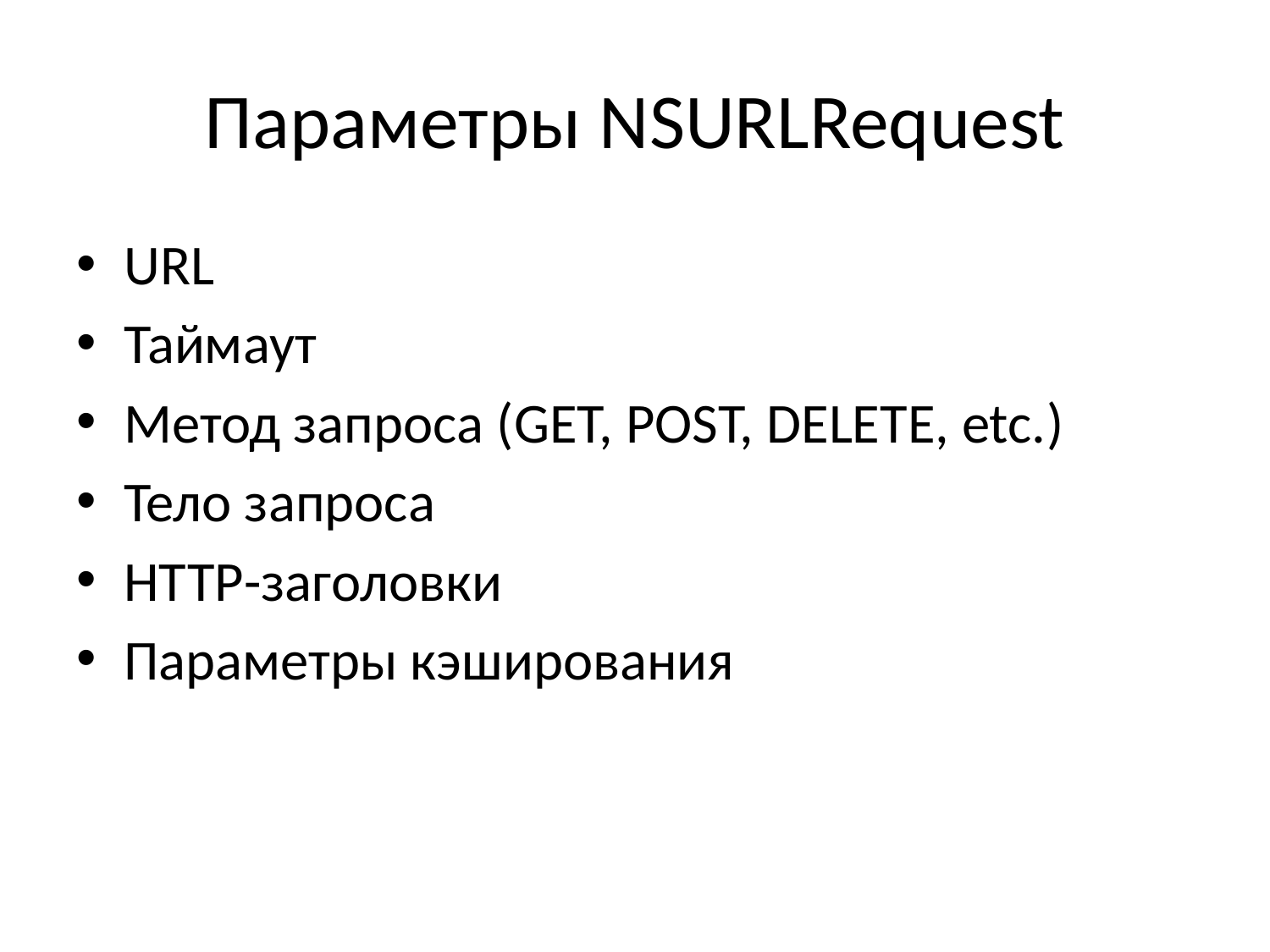

# Параметры NSURLRequest
URL
Таймаут
Метод запроса (GET, POST, DELETE, etc.)
Тело запроса
HTTP-заголовки
Параметры кэширования